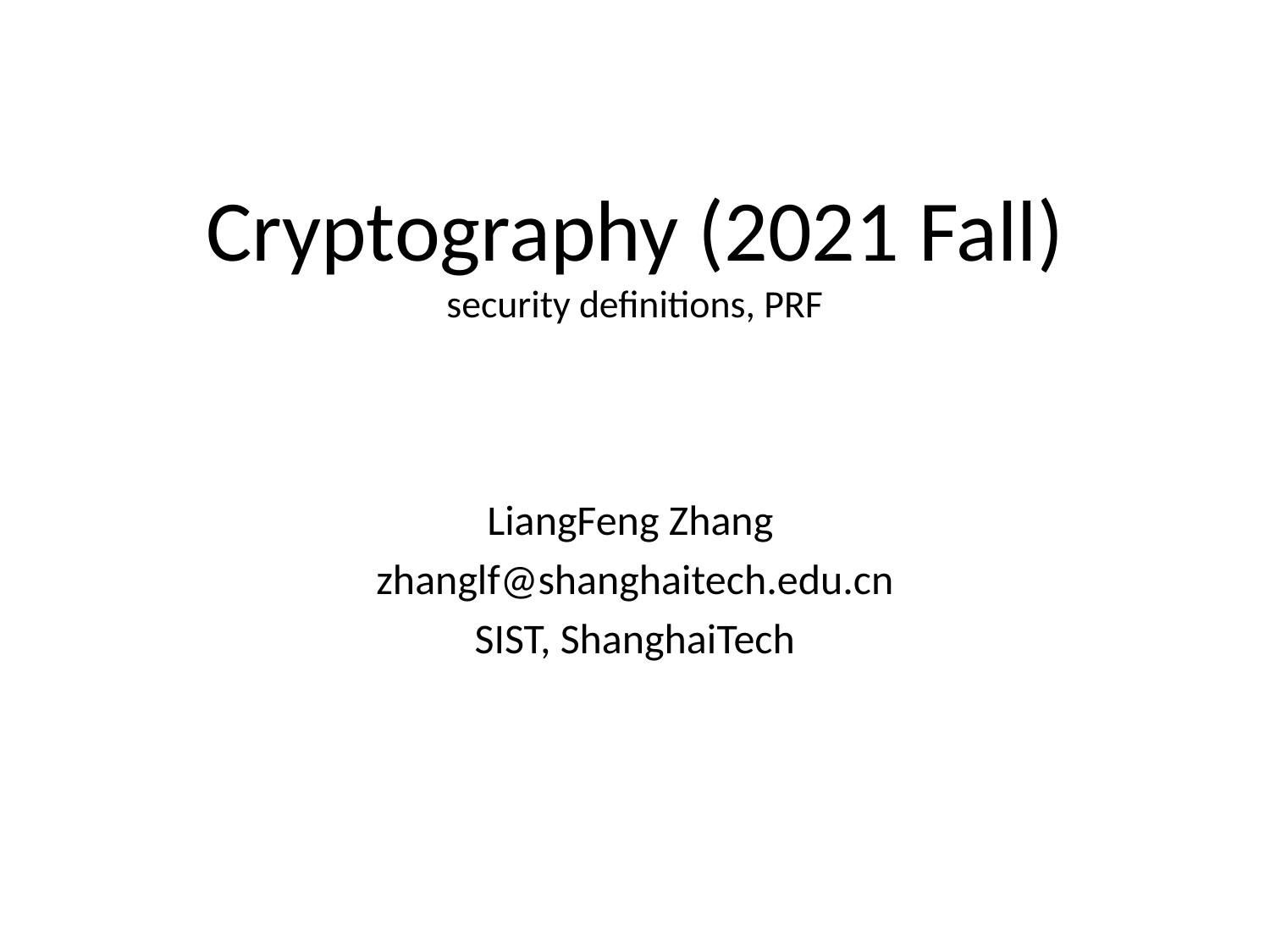

# Cryptography (2021 Fall) security definitions, PRF
LiangFeng Zhang
zhanglf@shanghaitech.edu.cn
SIST, ShanghaiTech